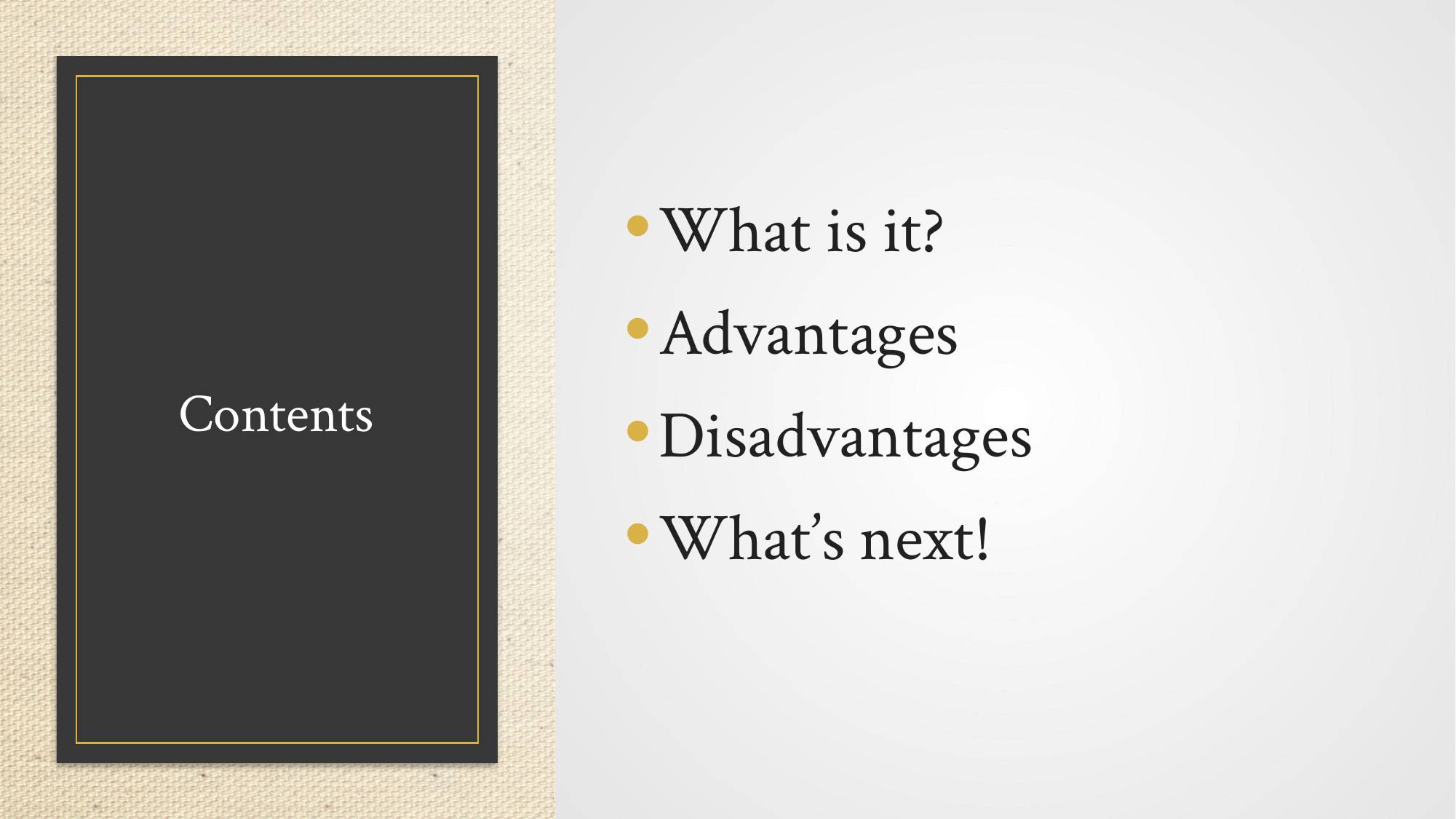

What is it?
Advantages
Disadvantages
What’s next!

# Contents